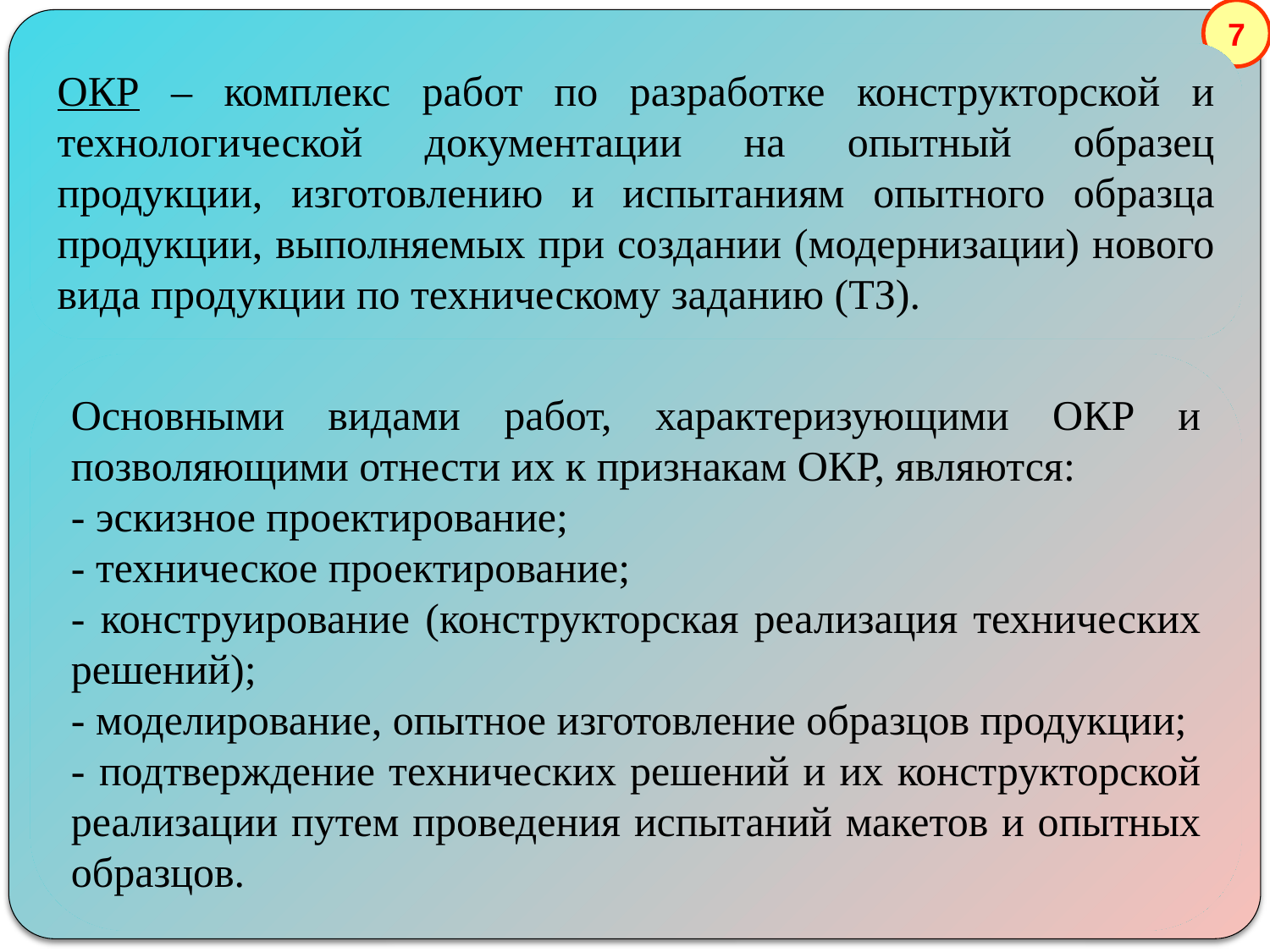

7
ОКР – комплекс работ по разработке конструкторской и технологической документации на опытный образец продукции, изготовлению и испытаниям опытного образца продукции, выполняемых при создании (модернизации) нового вида продукции по техническому заданию (ТЗ).
Основными видами работ, характеризующими ОКР и позволяющими отнести их к признакам ОКР, являются:
- эскизное проектирование;
- техническое проектирование;
- конструирование (конструкторская реализация технических решений);
- моделирование, опытное изготовление образцов продукции;
- подтверждение технических решений и их конструкторской реализации путем проведения испытаний макетов и опытных образцов.